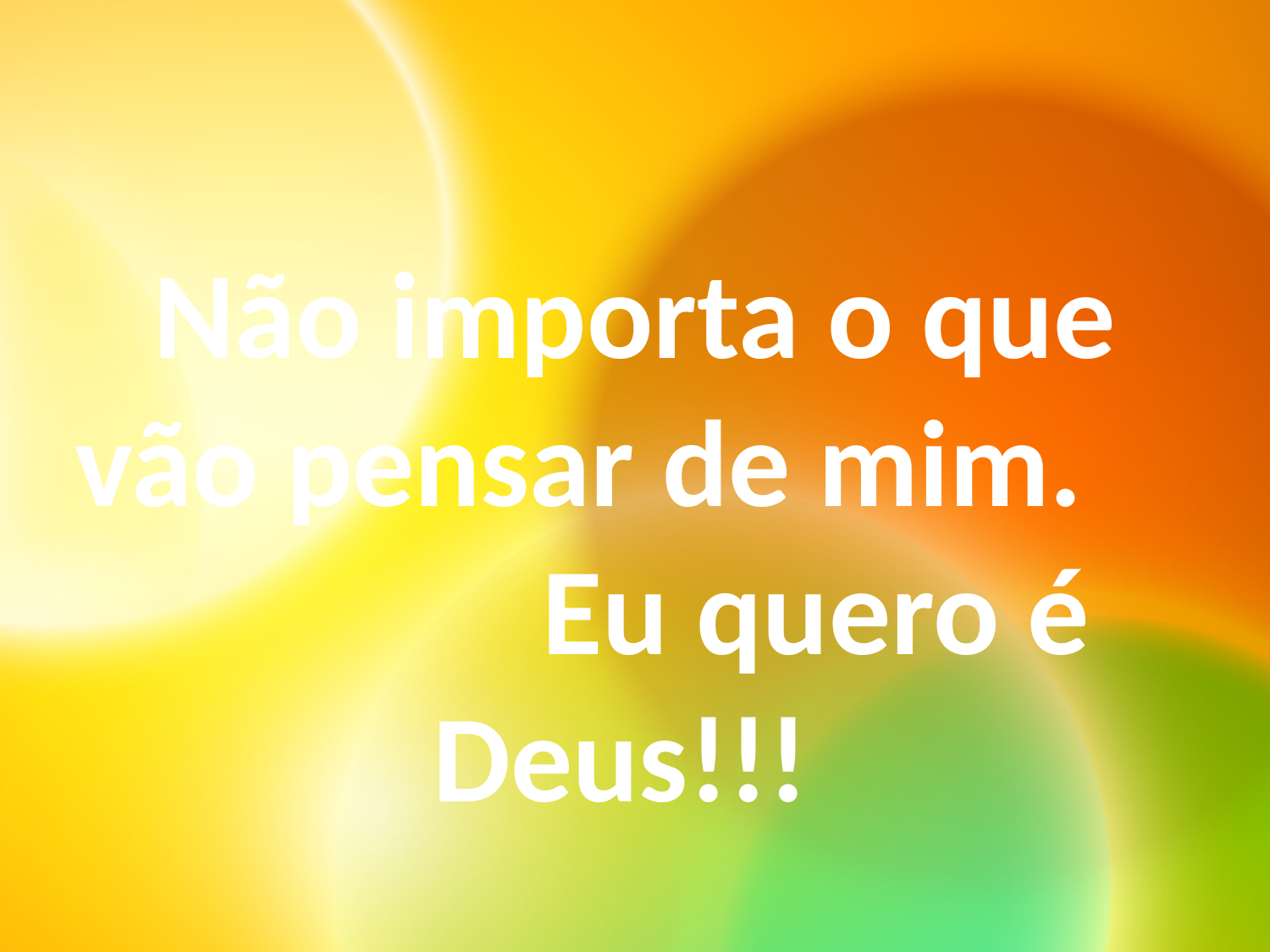

Não importa o que vão pensar de mim.                  Eu quero é Deus!!!